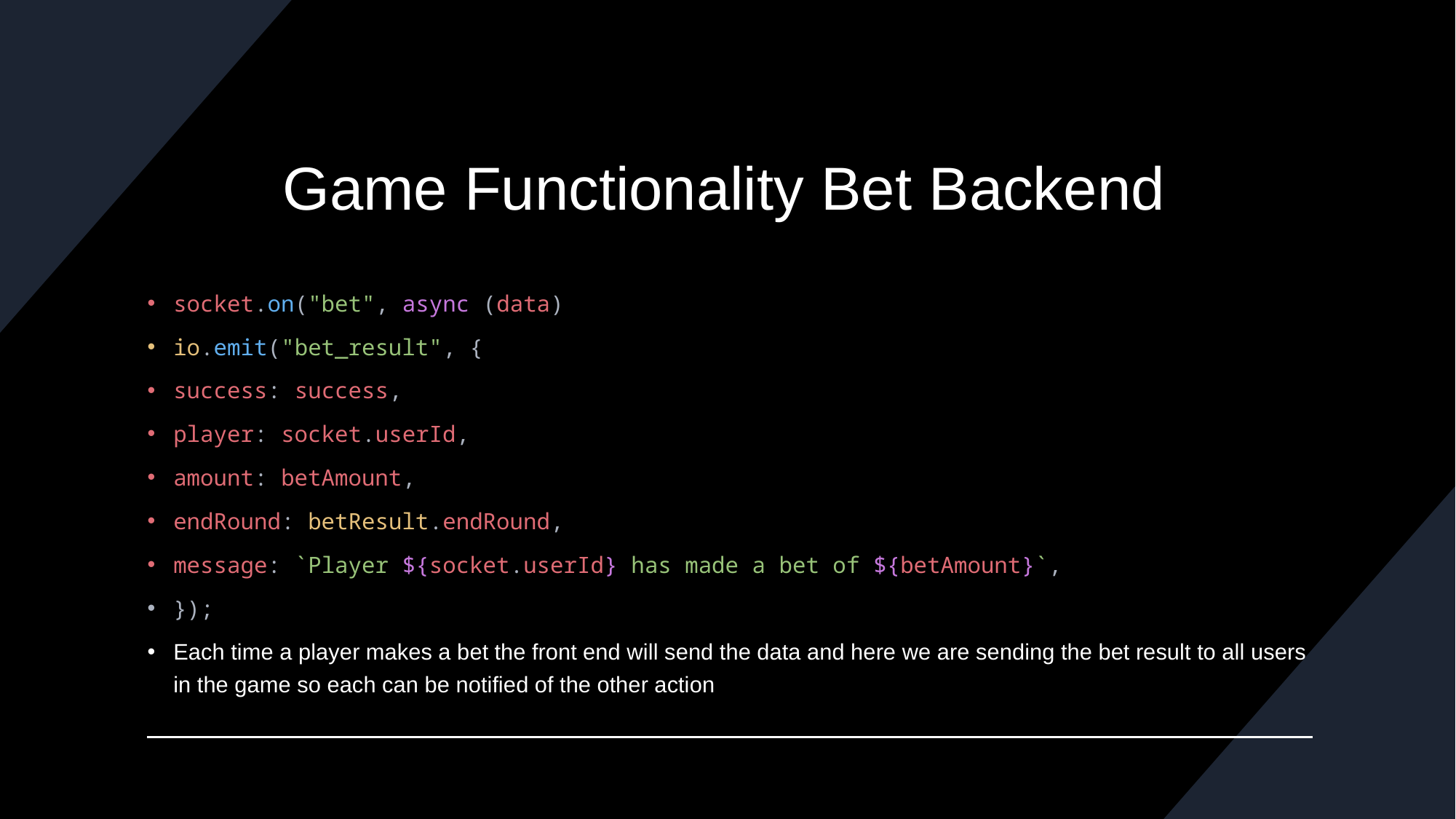

# Game Functionality Bet Backend
socket.on("bet", async (data)
io.emit("bet_result", {
success: success,
player: socket.userId,
amount: betAmount,
endRound: betResult.endRound,
message: `Player ${socket.userId} has made a bet of ${betAmount}`,
});
Each time a player makes a bet the front end will send the data and here we are sending the bet result to all users in the game so each can be notified of the other action